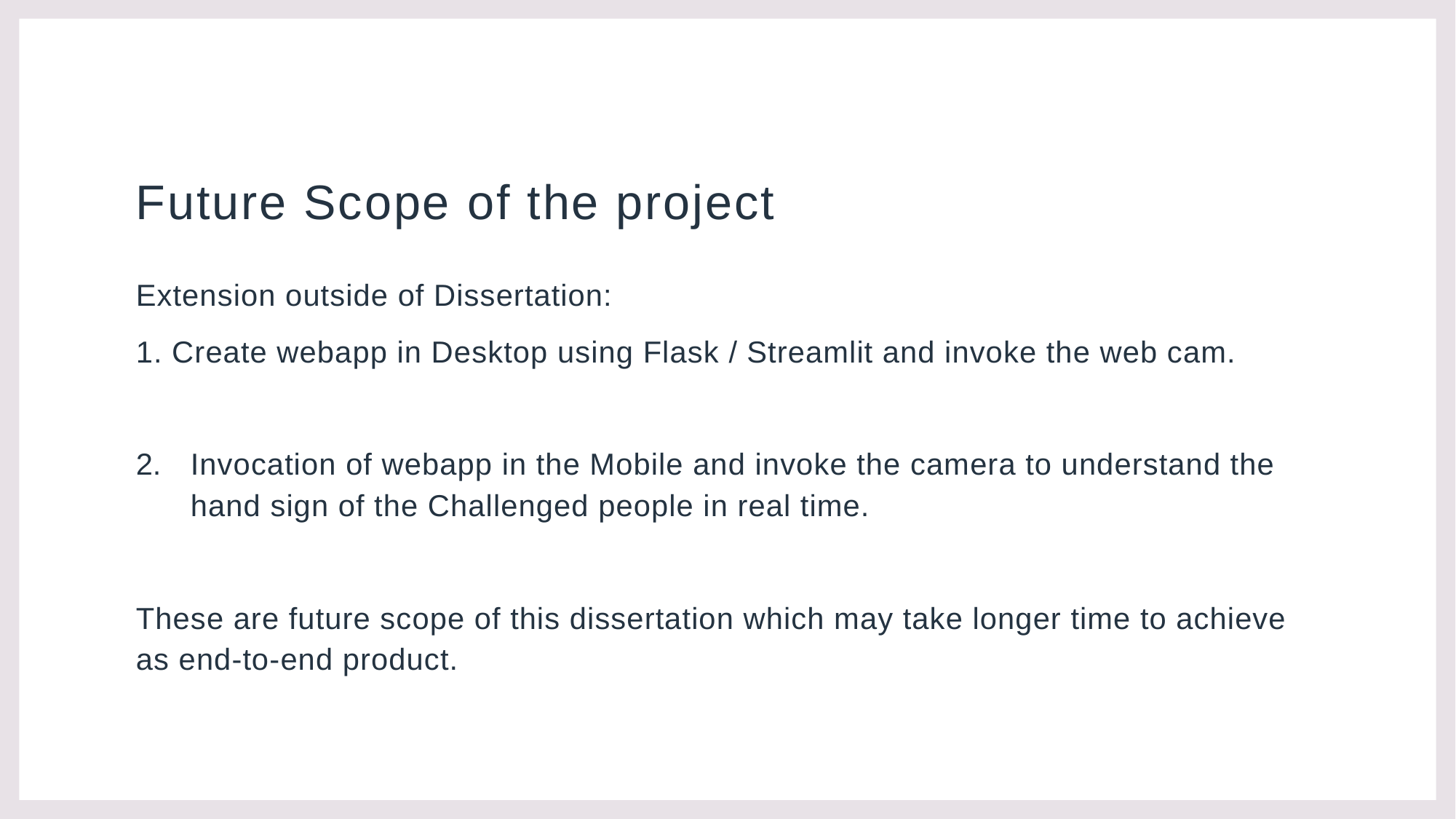

# Future Scope of the project
Extension outside of Dissertation:
1. Create webapp in Desktop using Flask / Streamlit and invoke the web cam.

Invocation of webapp in the Mobile and invoke the camera to understand the hand sign of the Challenged people in real time.

These are future scope of this dissertation which may take longer time to achieve as end-to-end product.